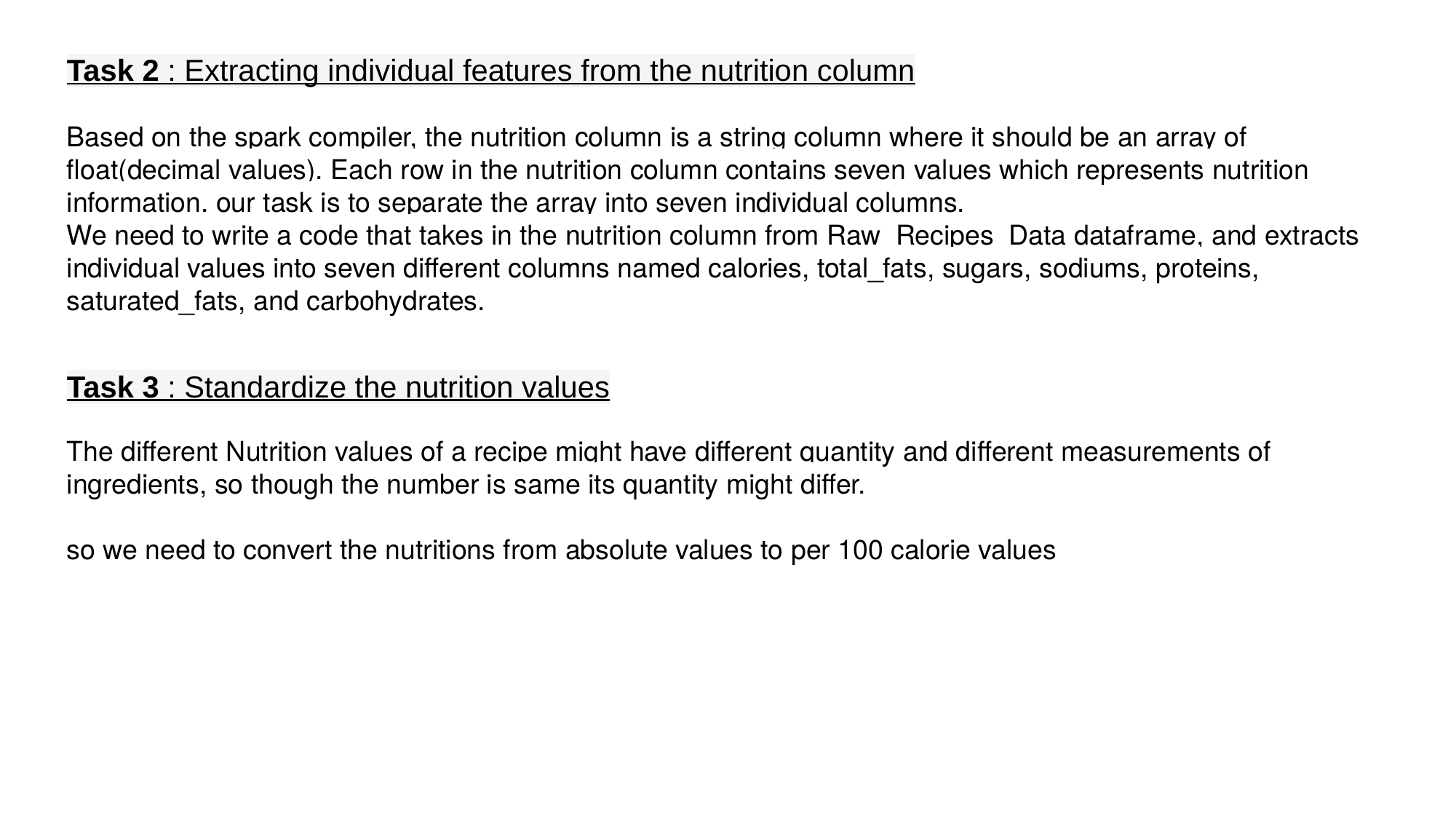

Task 2 : Extracting individual features from the nutrition column
Based on the spark compiler, the nutrition column is a string column where it should be an array of float(decimal values). Each row in the nutrition column contains seven values which represents nutrition information. our task is to separate the array into seven individual columns.
We need to write a code that takes in the nutrition column from Raw_Recipes_Data dataframe, and extracts individual values into seven different columns named calories, total_fats, sugars, sodiums, proteins, saturated_fats, and carbohydrates.
Task 3 : Standardize the nutrition values
The different Nutrition values of a recipe might have different quantity and different measurements of ingredients, so though the number is same its quantity might differ.

so we need to convert the nutritions from absolute values to per 100 calorie values